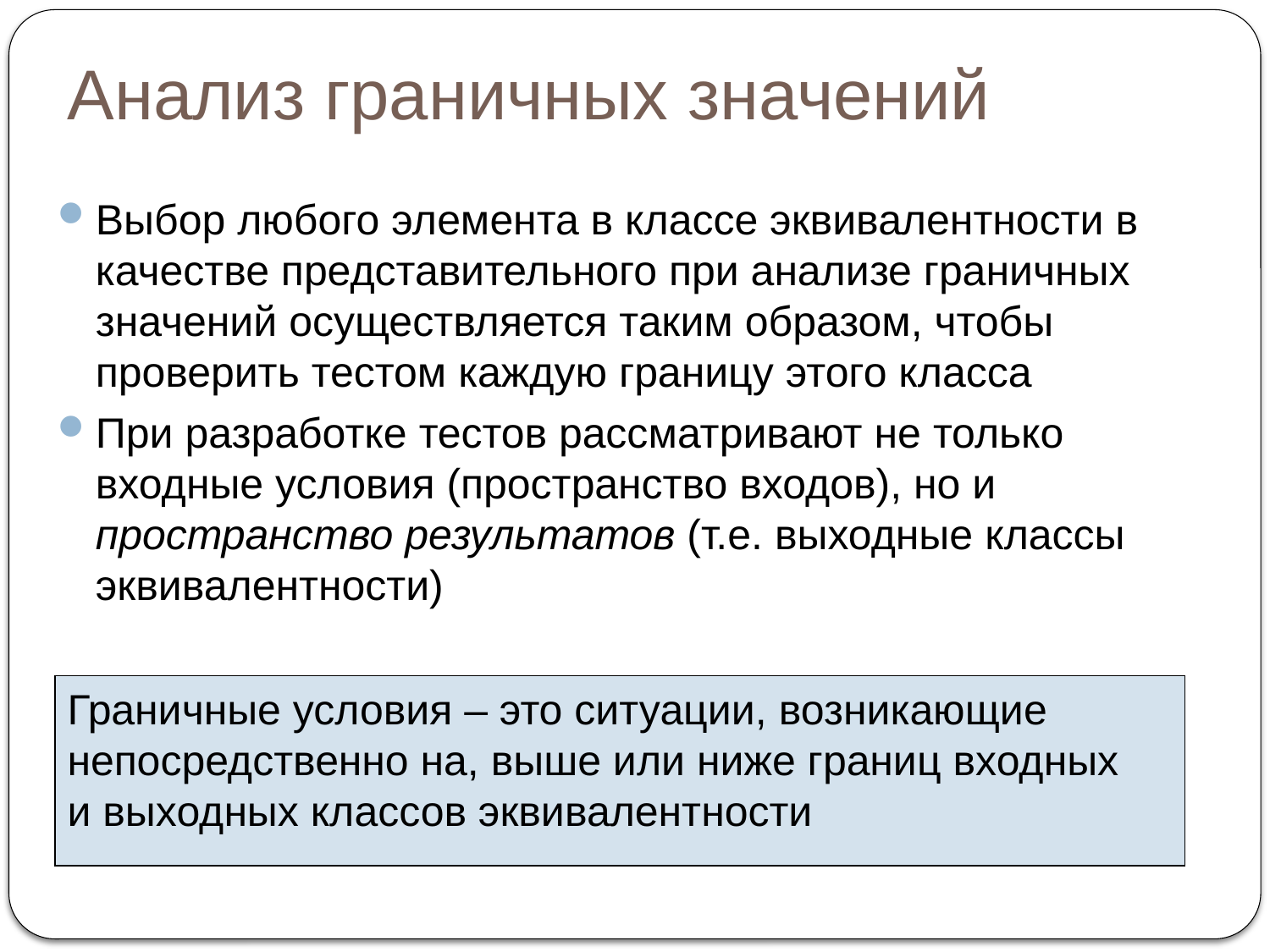

# Анализ граничных значений
Выбор любого элемента в классе эквивалентности в качестве представительного при анализе граничных значений осуществляется таким образом, чтобы проверить тестом каждую границу этого класса
При разработке тестов рассматривают не только входные условия (пространство входов), но и пространство результатов (т.е. выходные классы эквивалентности)
Граничные условия – это ситуации, возникающие
непосредственно на, выше или ниже границ входных
и выходных классов эквивалентности